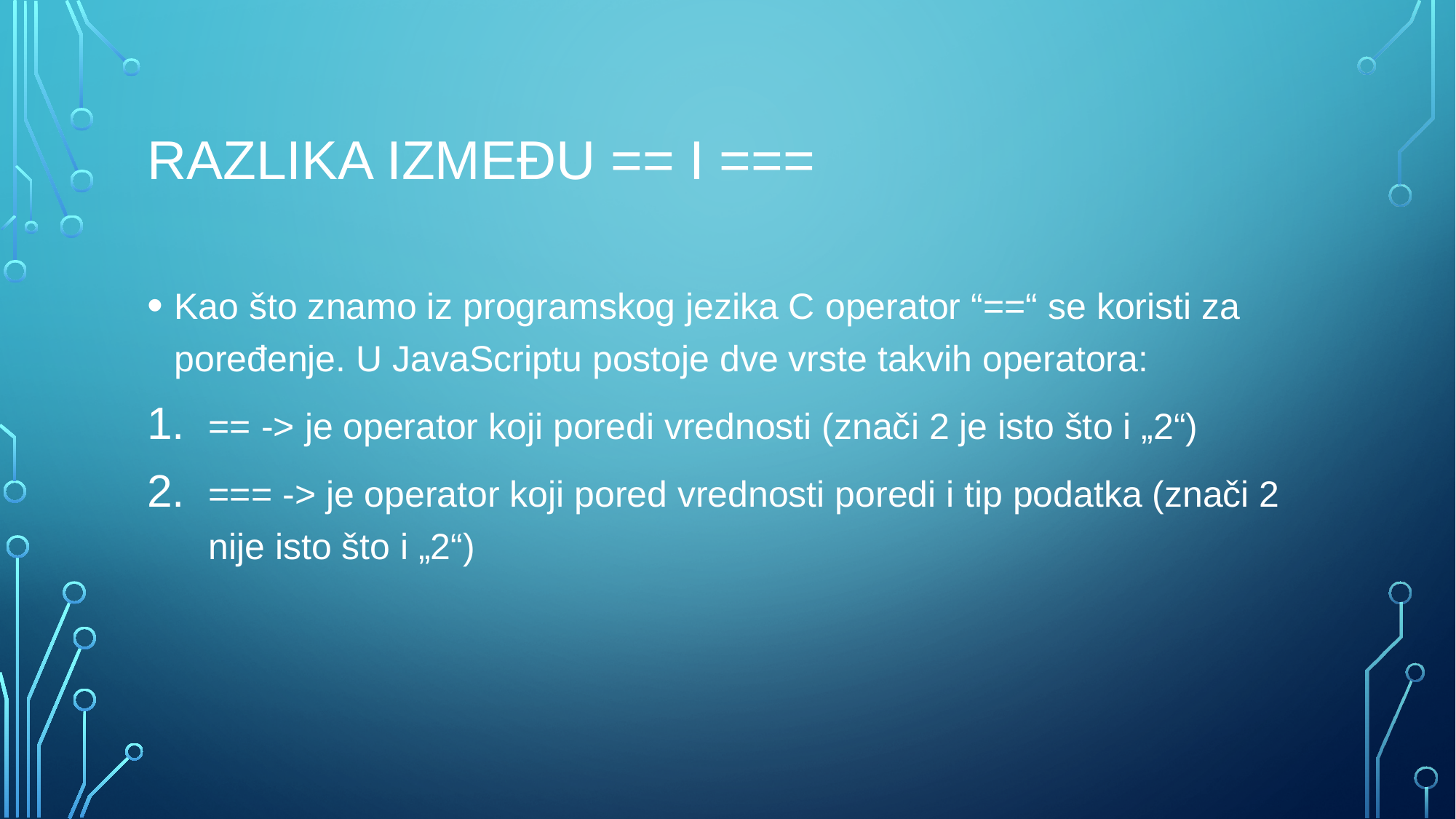

# Razlika između == i ===
Kao što znamo iz programskog jezika C operator “==“ se koristi za poređenje. U JavaScriptu postoje dve vrste takvih operatora:
== -> je operator koji poredi vrednosti (znači 2 je isto što i „2“)
=== -> je operator koji pored vrednosti poredi i tip podatka (znači 2 nije isto što i „2“)